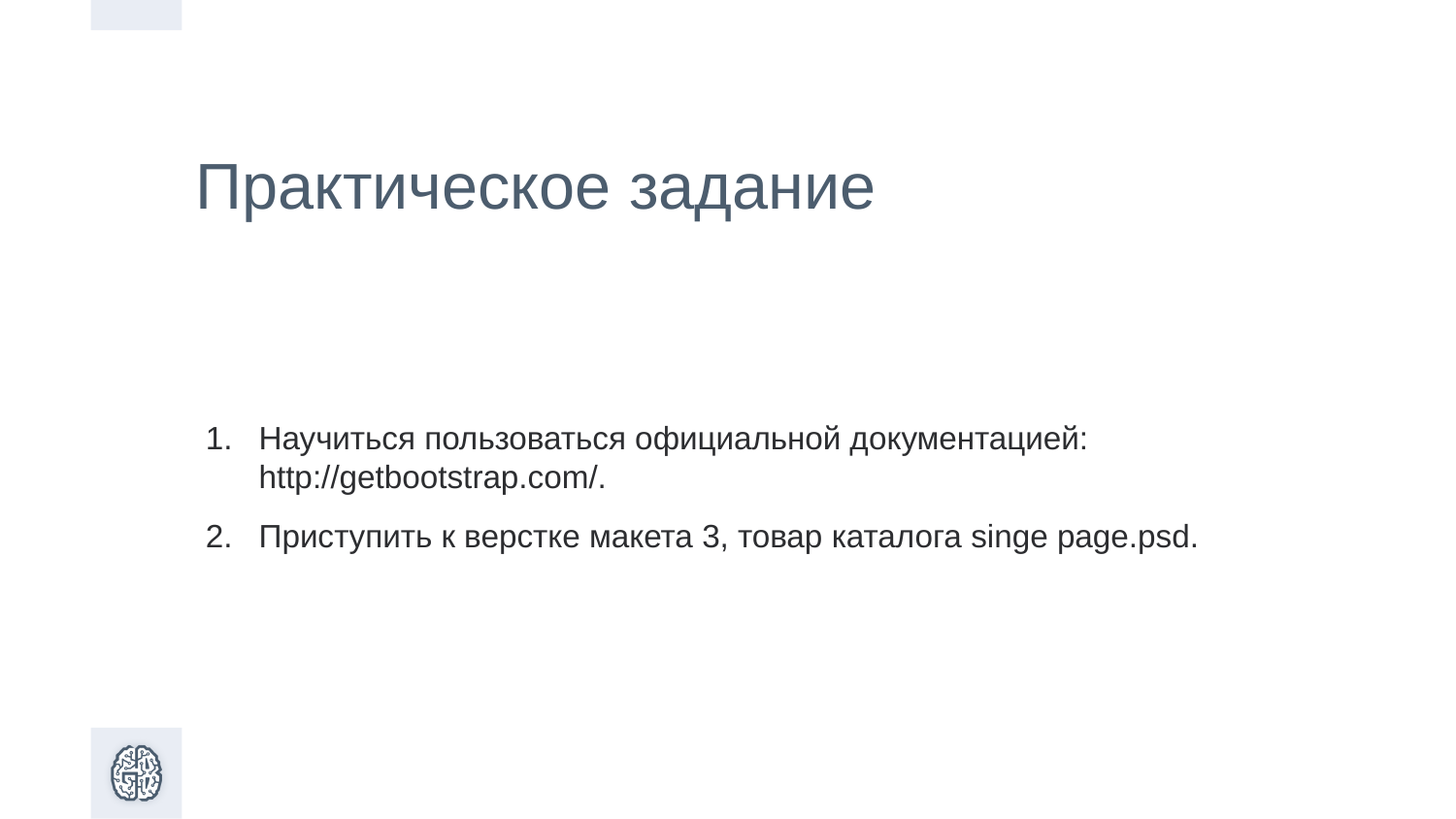

Практическое задание
Научиться пользоваться официальной документацией: http://getbootstrap.com/.
Приступить к верстке макета 3, товар каталога singe page.psd.